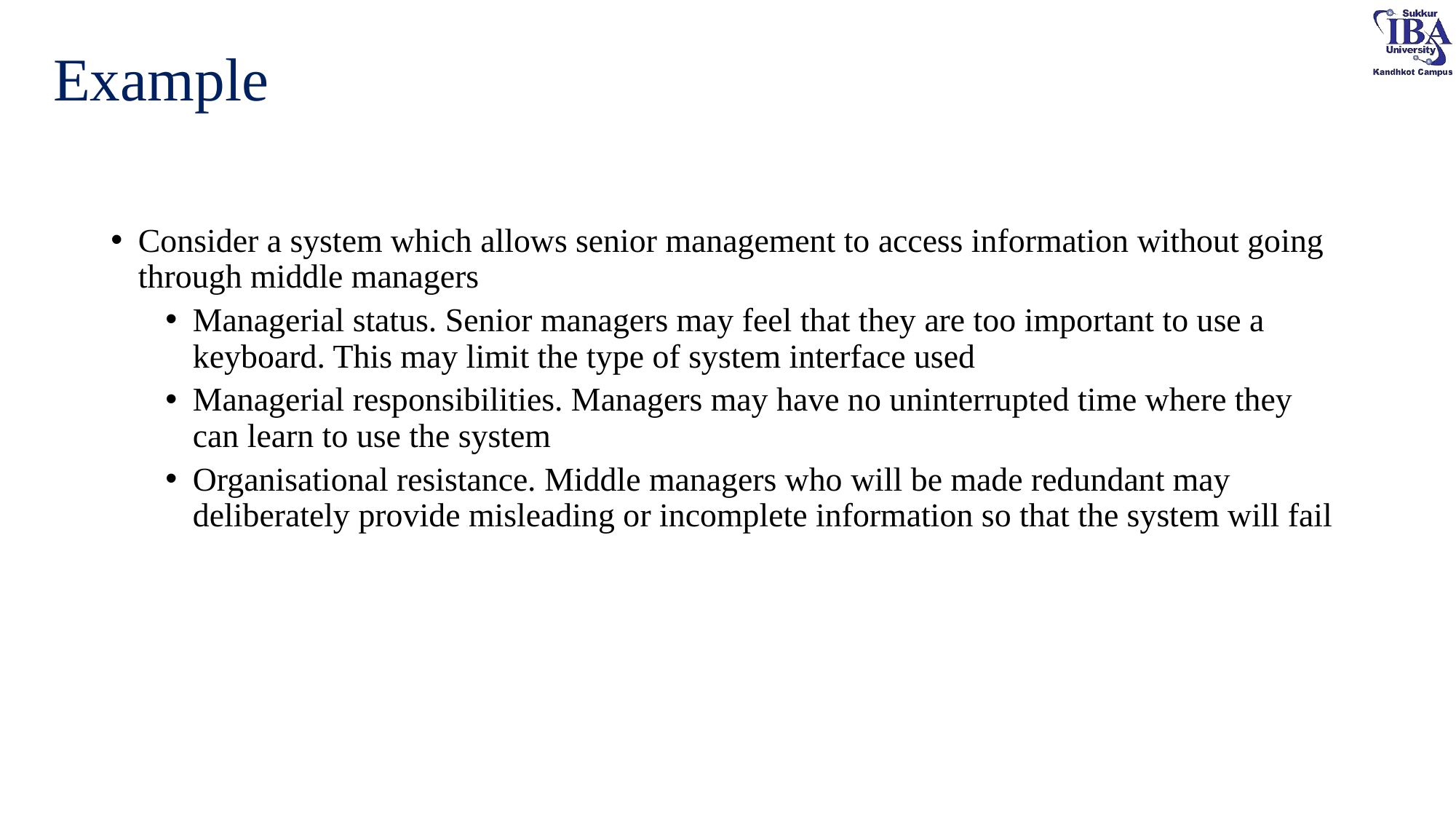

# Example
Consider a system which allows senior management to access information without going through middle managers
Managerial status. Senior managers may feel that they are too important to use a keyboard. This may limit the type of system interface used
Managerial responsibilities. Managers may have no uninterrupted time where they can learn to use the system
Organisational resistance. Middle managers who will be made redundant may deliberately provide misleading or incomplete information so that the system will fail